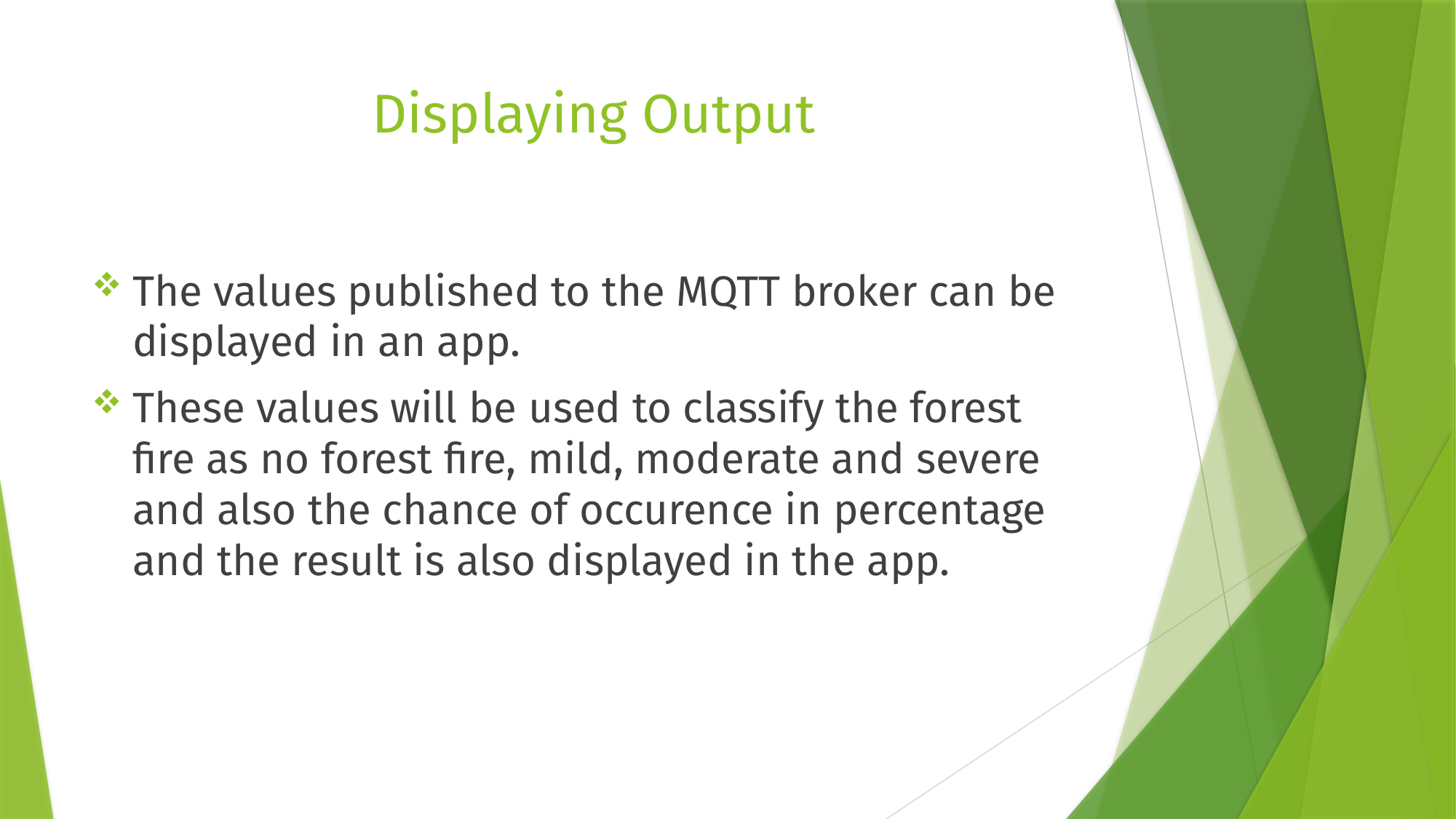

# Displaying Output
The values published to the MQTT broker can be displayed in an app.
These values will be used to classify the forest fire as no forest fire, mild, moderate and severe and also the chance of occurence in percentage and the result is also displayed in the app.